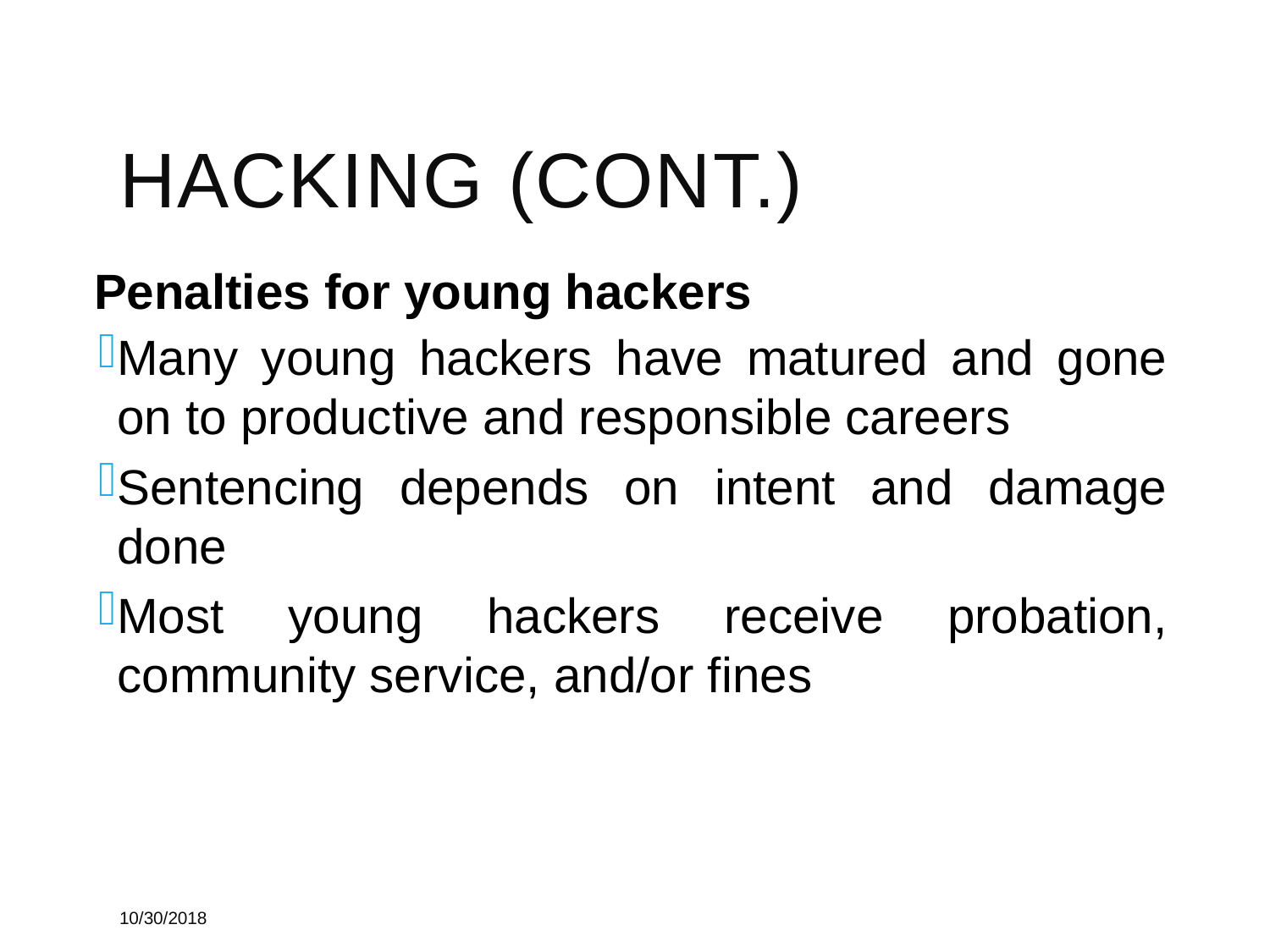

# Hacking (cont.)
Penalties for young hackers
Many young hackers have matured and gone on to productive and responsible careers
Sentencing depends on intent and damage done
Most young hackers receive probation, community service, and/or fines
10/30/2018
10